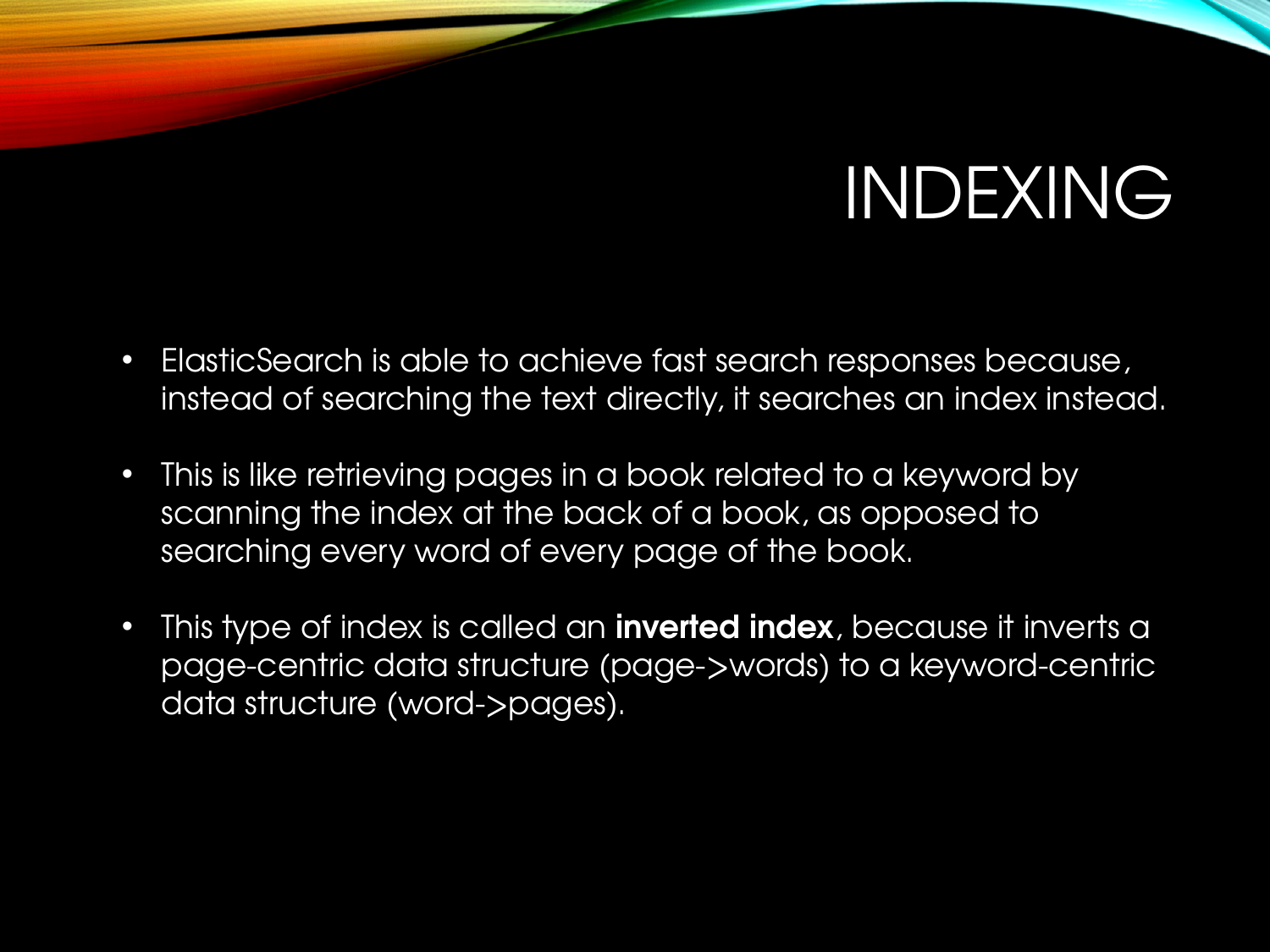

# Indexing

ElasticSearch is able to achieve fast search responses because, instead of searching the text directly, it searches an index instead.

This is like retrieving pages in a book related to a keyword by scanning the index at the back of a book, as opposed to searching every word of every page of the book.

This type of index is called an inverted index, because it inverts a page-centric data structure (page->words) to a keyword-centric data structure (word->pages).